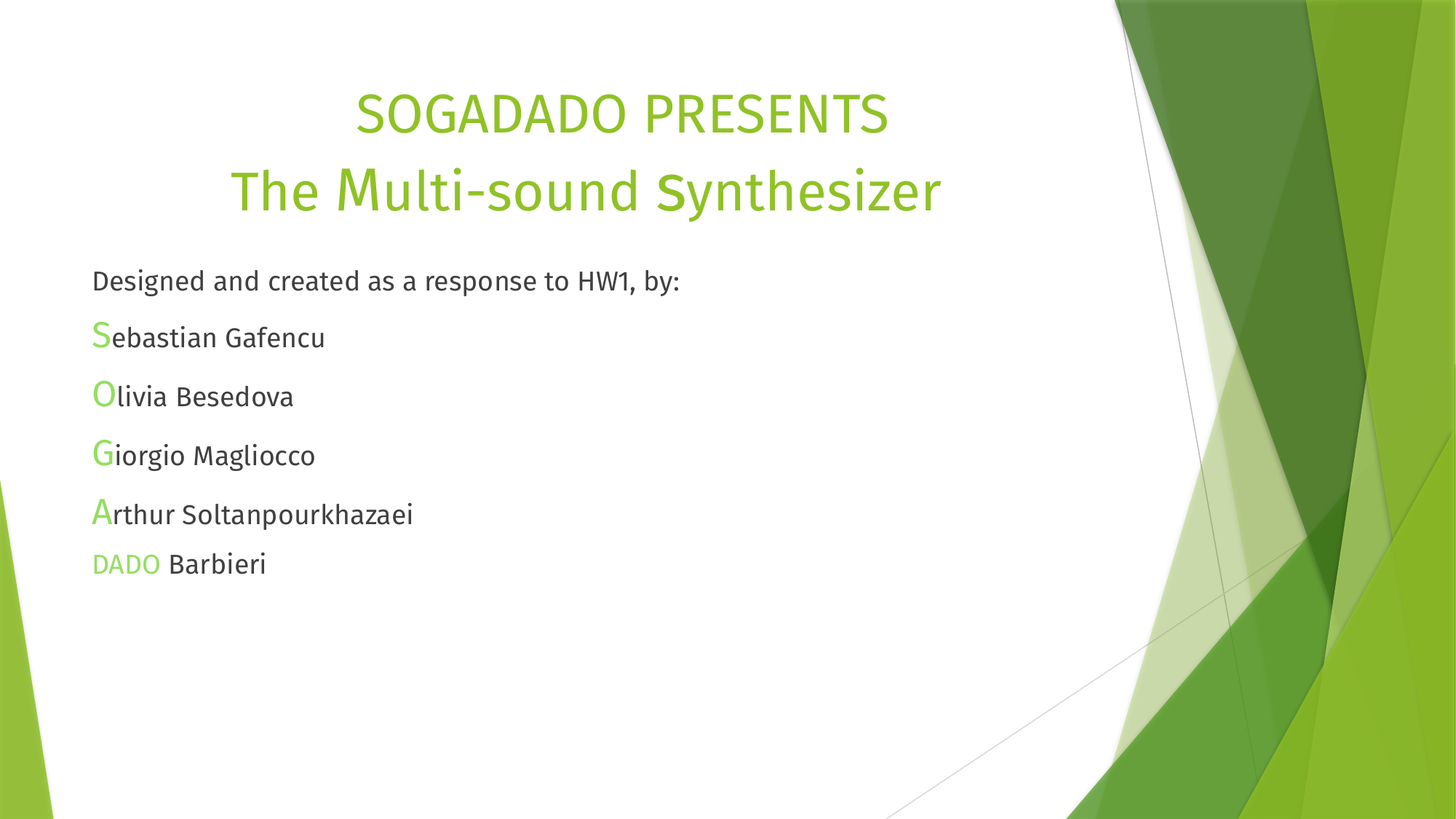

# SOGADADO PRESENTS The Multi-sound synthesizer
Designed and created as a response to HW1, by:
Sebastian Gafencu
Olivia Besedova
Giorgio Magliocco
Arthur Soltanpourkhazaei
DADO Barbieri